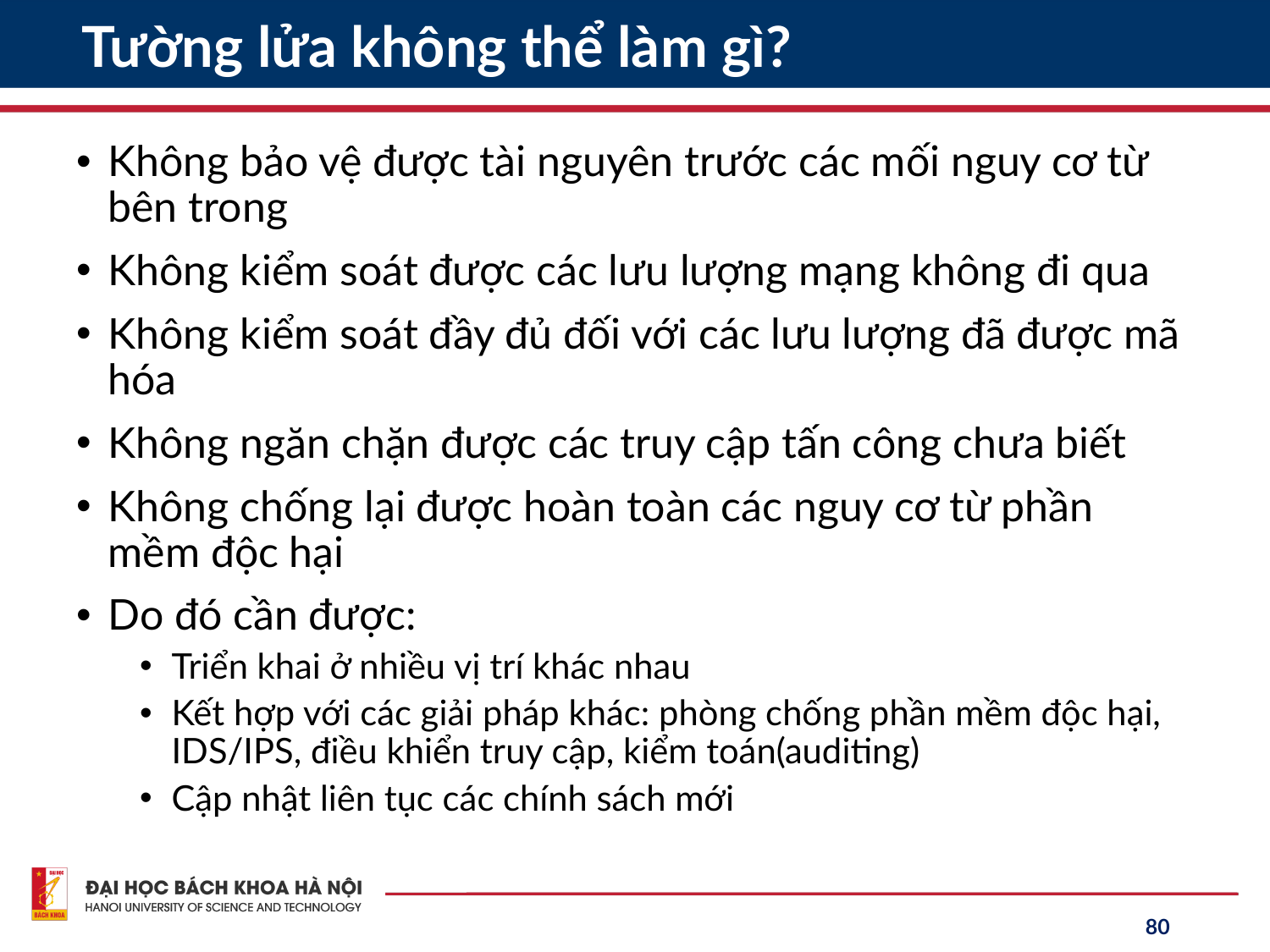

# Tường lửa không thể làm gì?
Không bảo vệ được tài nguyên trước các mối nguy cơ từ bên trong
Không kiểm soát được các lưu lượng mạng không đi qua
Không kiểm soát đầy đủ đối với các lưu lượng đã được mã hóa
Không ngăn chặn được các truy cập tấn công chưa biết
Không chống lại được hoàn toàn các nguy cơ từ phần mềm độc hại
Do đó cần được:
Triển khai ở nhiều vị trí khác nhau
Kết hợp với các giải pháp khác: phòng chống phần mềm độc hại, IDS/IPS, điều khiển truy cập, kiểm toán(auditing)
Cập nhật liên tục các chính sách mới
80